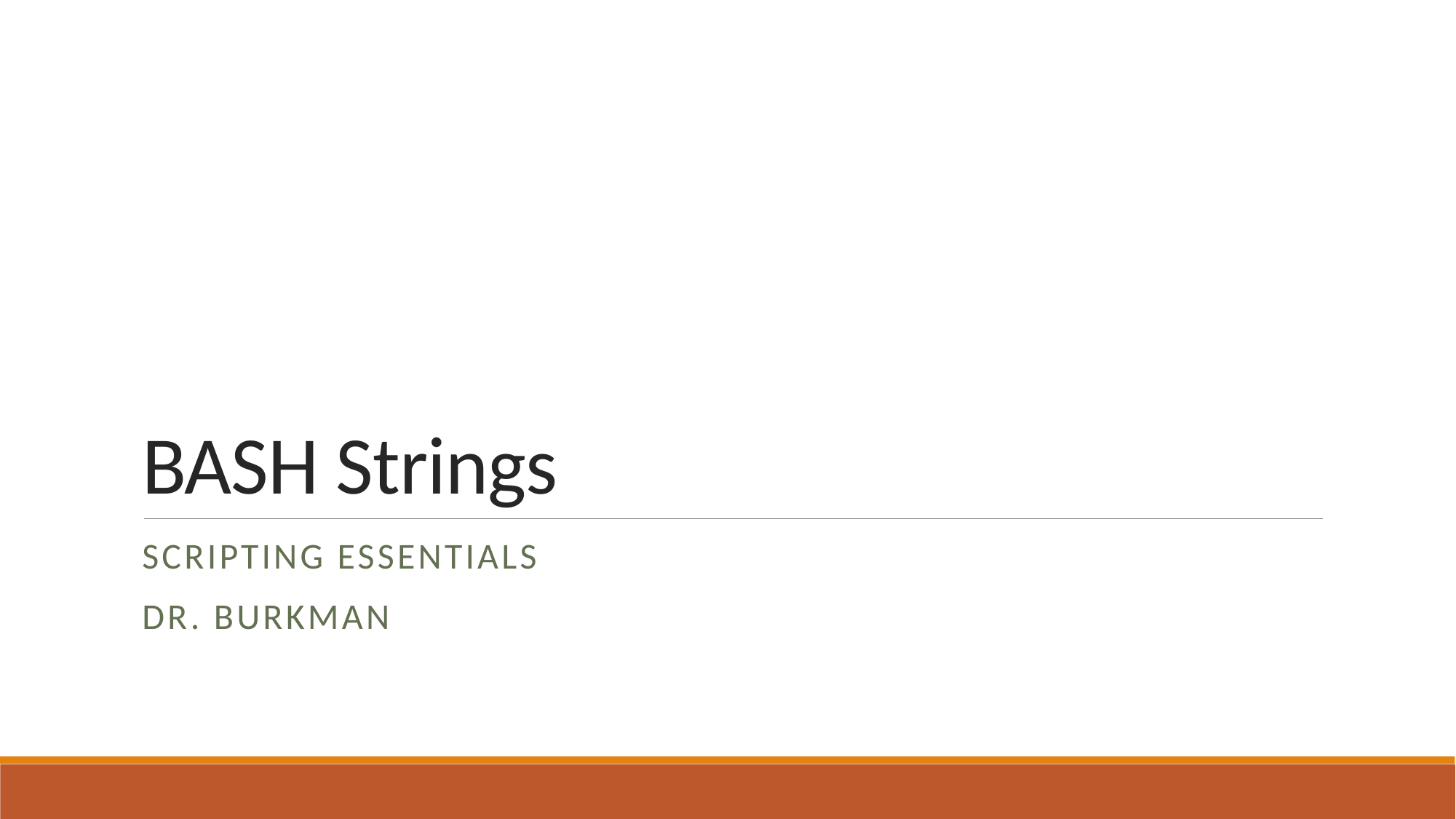

# BASH Strings
Scripting Essentials
Dr. Burkman